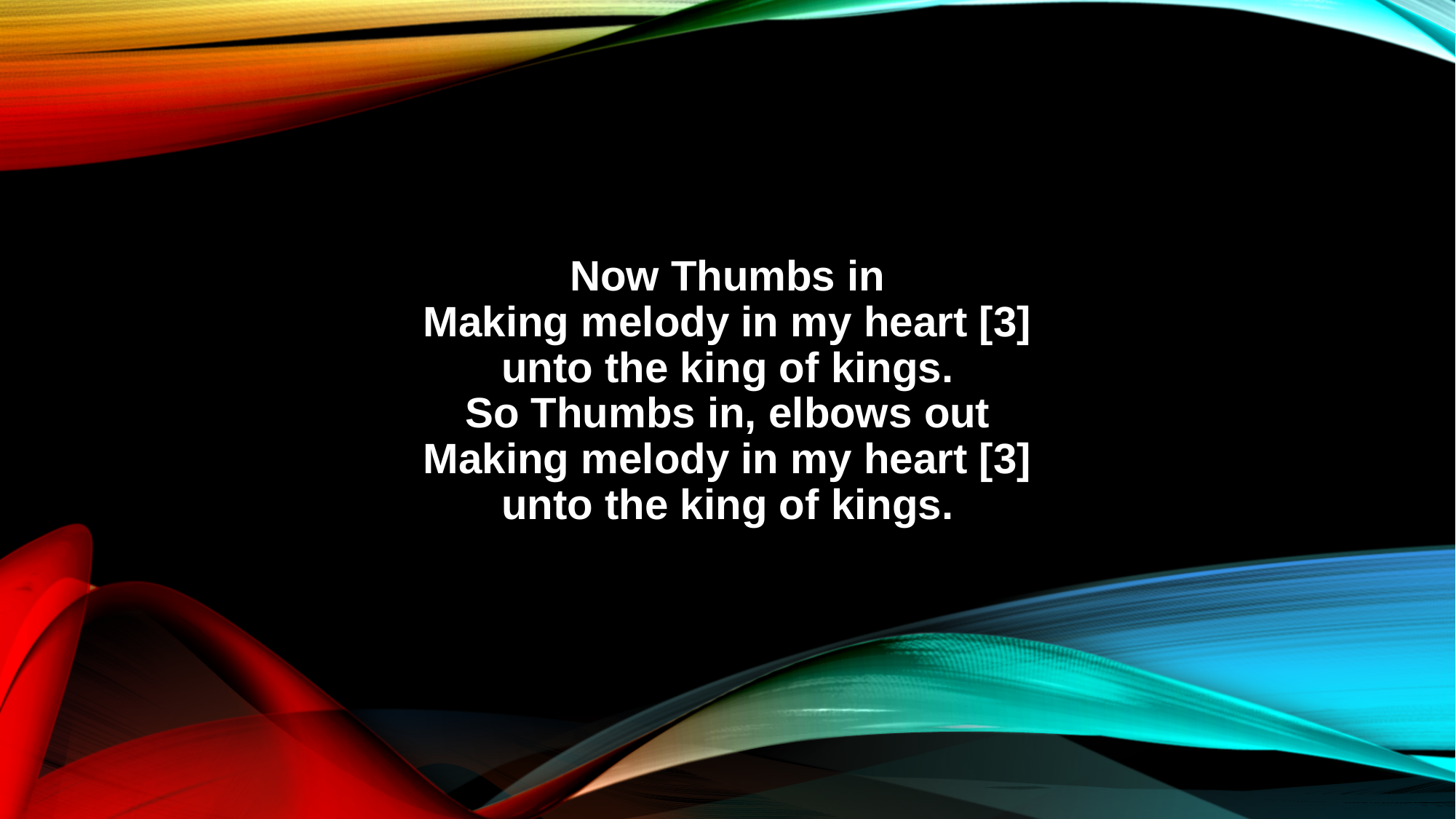

Now Thumbs in
Making melody in my heart [3]
unto the king of kings.
So Thumbs in, elbows out
Making melody in my heart [3]
unto the king of kings.